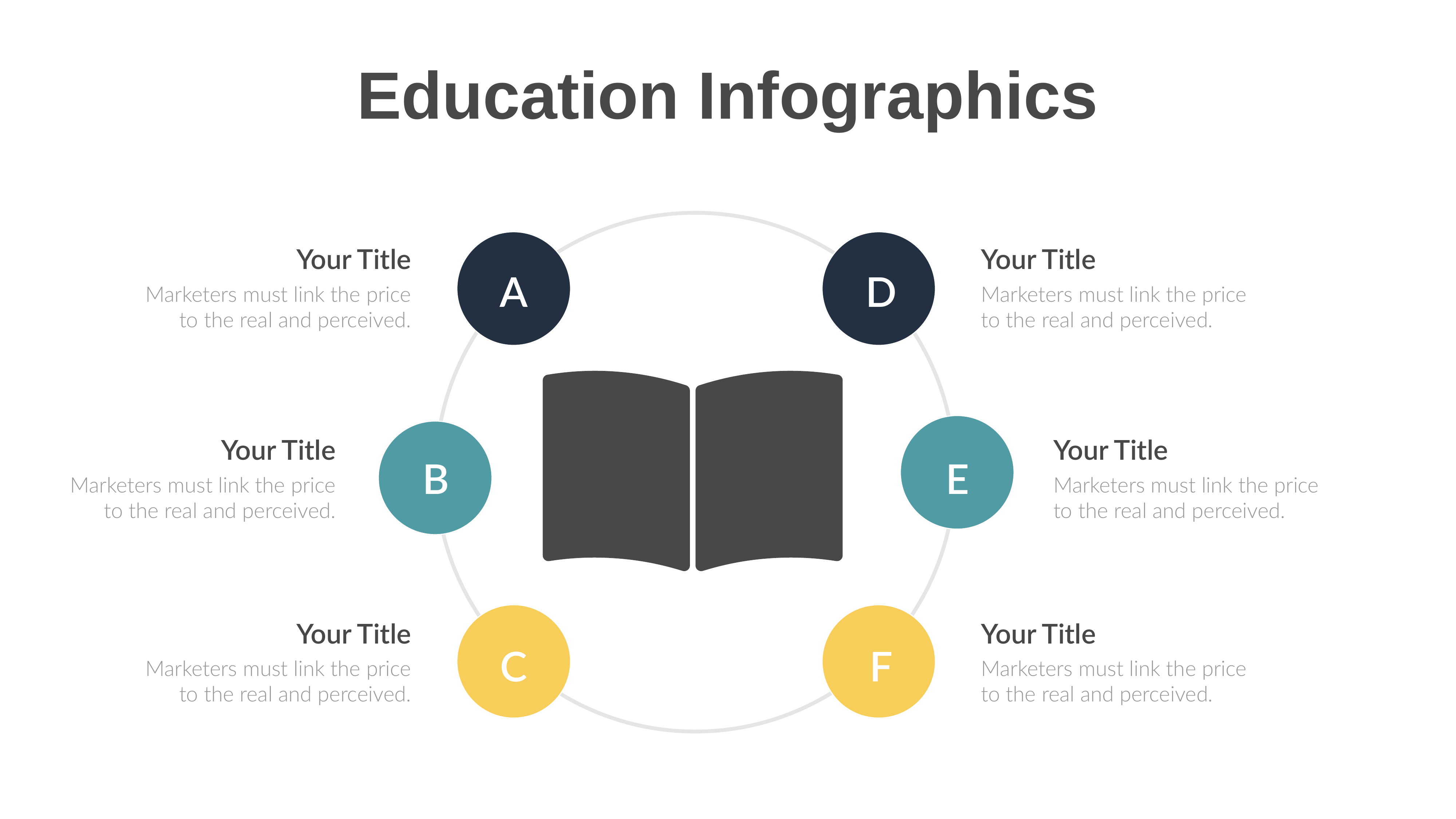

Education Infographics

Your Title
Marketers must link the price to the real and perceived.
Your Title
Marketers must link the price to the real and perceived.
A
D

Your Title
Marketers must link the price to the real and perceived.
Your Title
Marketers must link the price to the real and perceived.
B
E

Your Title
Marketers must link the price to the real and perceived.
Your Title
Marketers must link the price to the real and perceived.
C
F